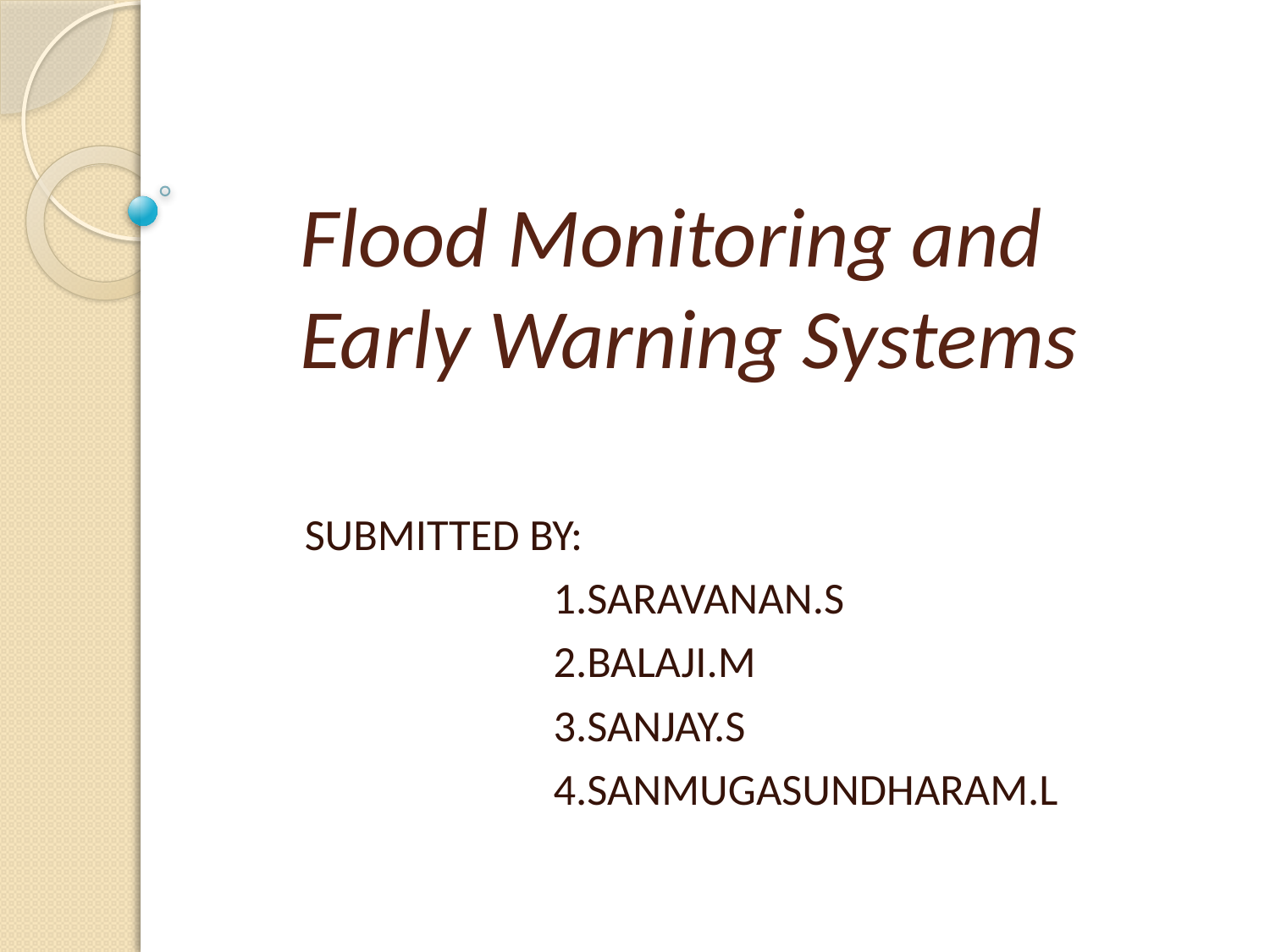

# Flood Monitoring and Early Warning Systems
         SUBMITTED BY:
                                  1.SARAVANAN.S
                                  2.BALAJI.M
                                  3.SANJAY.S
                                  4.SANMUGASUNDHARAM.L